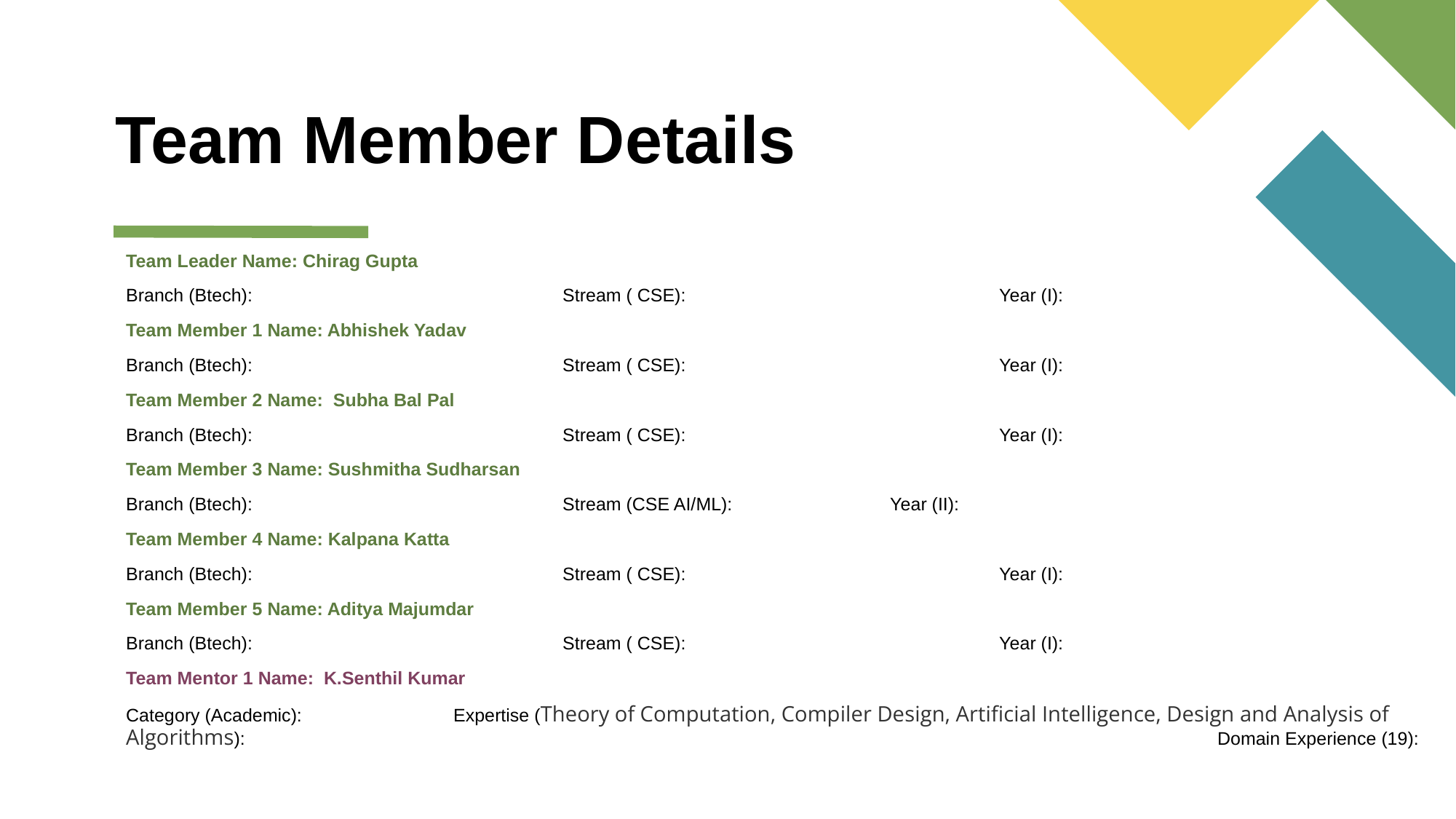

# Team Member Details
Team Leader Name: Chirag Gupta
Branch (Btech):			Stream ( CSE):			Year (I):
Team Member 1 Name: Abhishek Yadav
Branch (Btech):			Stream ( CSE):			Year (I):
Team Member 2 Name:  Subha Bal Pal
Branch (Btech):			Stream ( CSE):			Year (I):
Team Member 3 Name: Sushmitha Sudharsan
Branch (Btech):			Stream (CSE AI/ML):		Year (II):
Team Member 4 Name: Kalpana Katta
Branch (Btech):			Stream ( CSE):			Year (I):
Team Member 5 Name: Aditya Majumdar
Branch (Btech):			Stream ( CSE):			Year (I):
Team Mentor 1 Name:  K.Senthil Kumar
Category (Academic): 		Expertise (Theory of Computation, Compiler Design, Artificial Intelligence, Design and Analysis of Algorithms): 									Domain Experience (19):